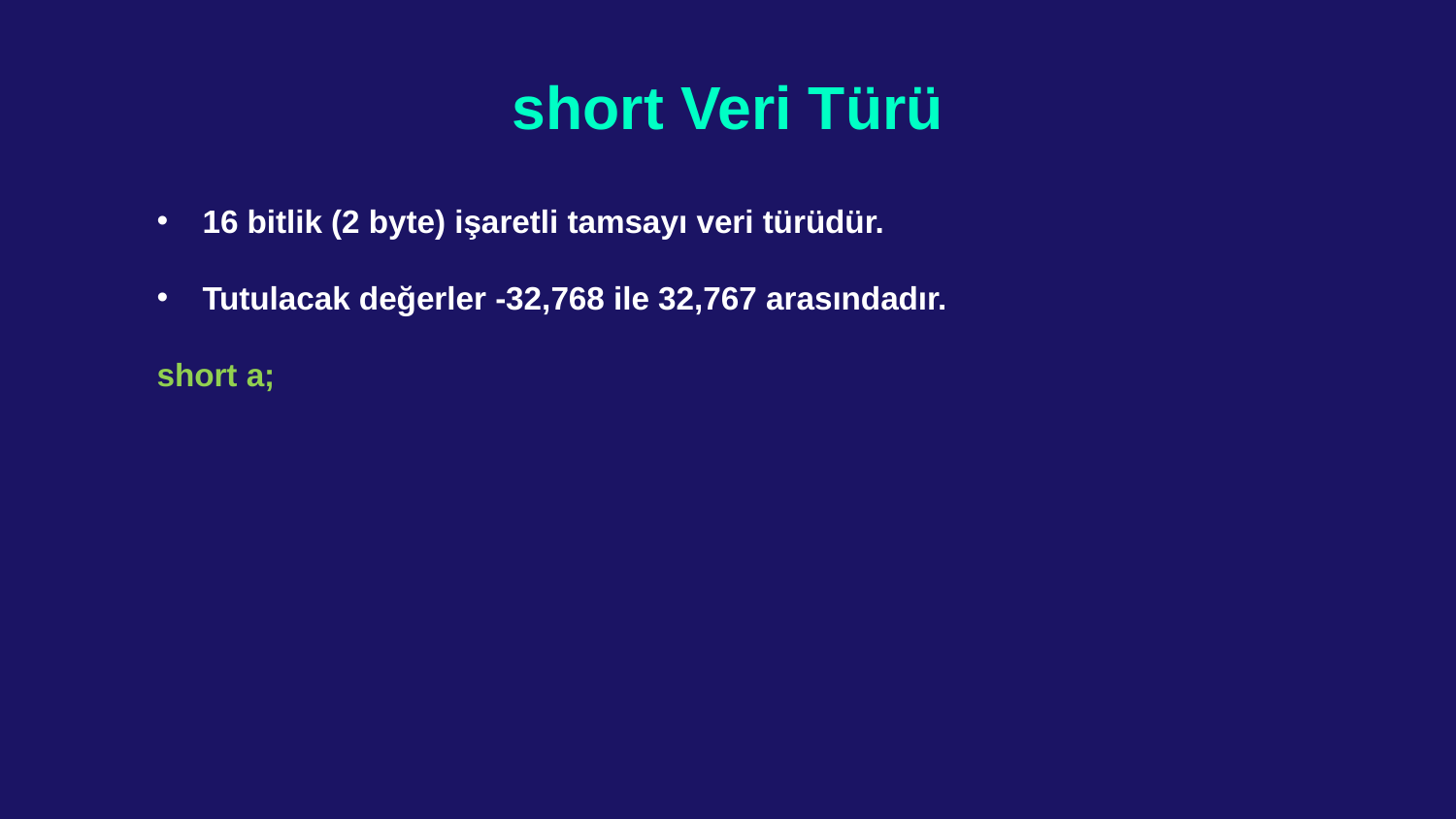

# short Veri Türü
16 bitlik (2 byte) işaretli tamsayı veri türüdür.
Tutulacak değerler -32,768 ile 32,767 arasındadır.
short a;